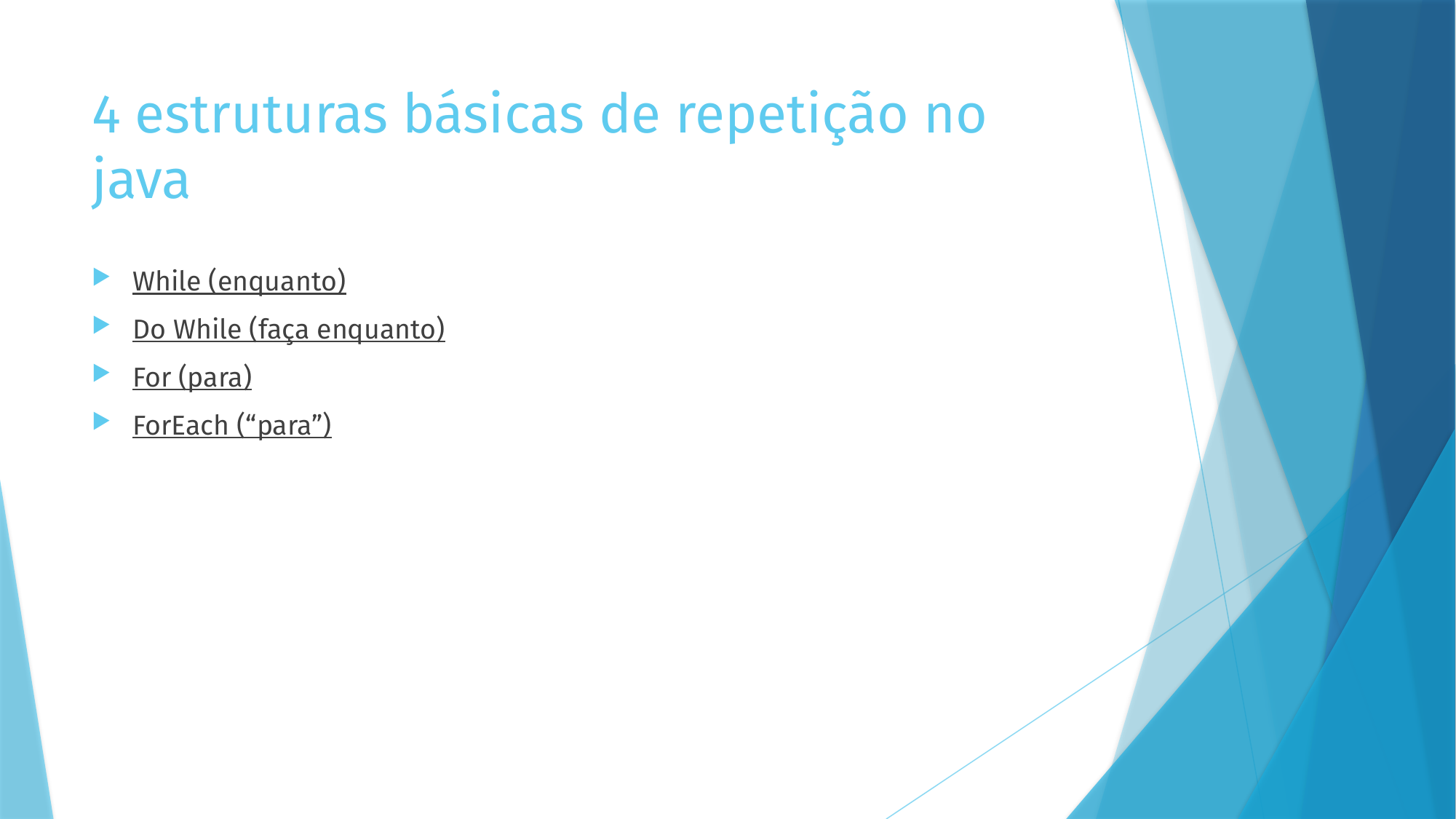

# 4 estruturas básicas de repetição no java
While (enquanto)
Do While (faça enquanto)
For (para)
ForEach (“para”)